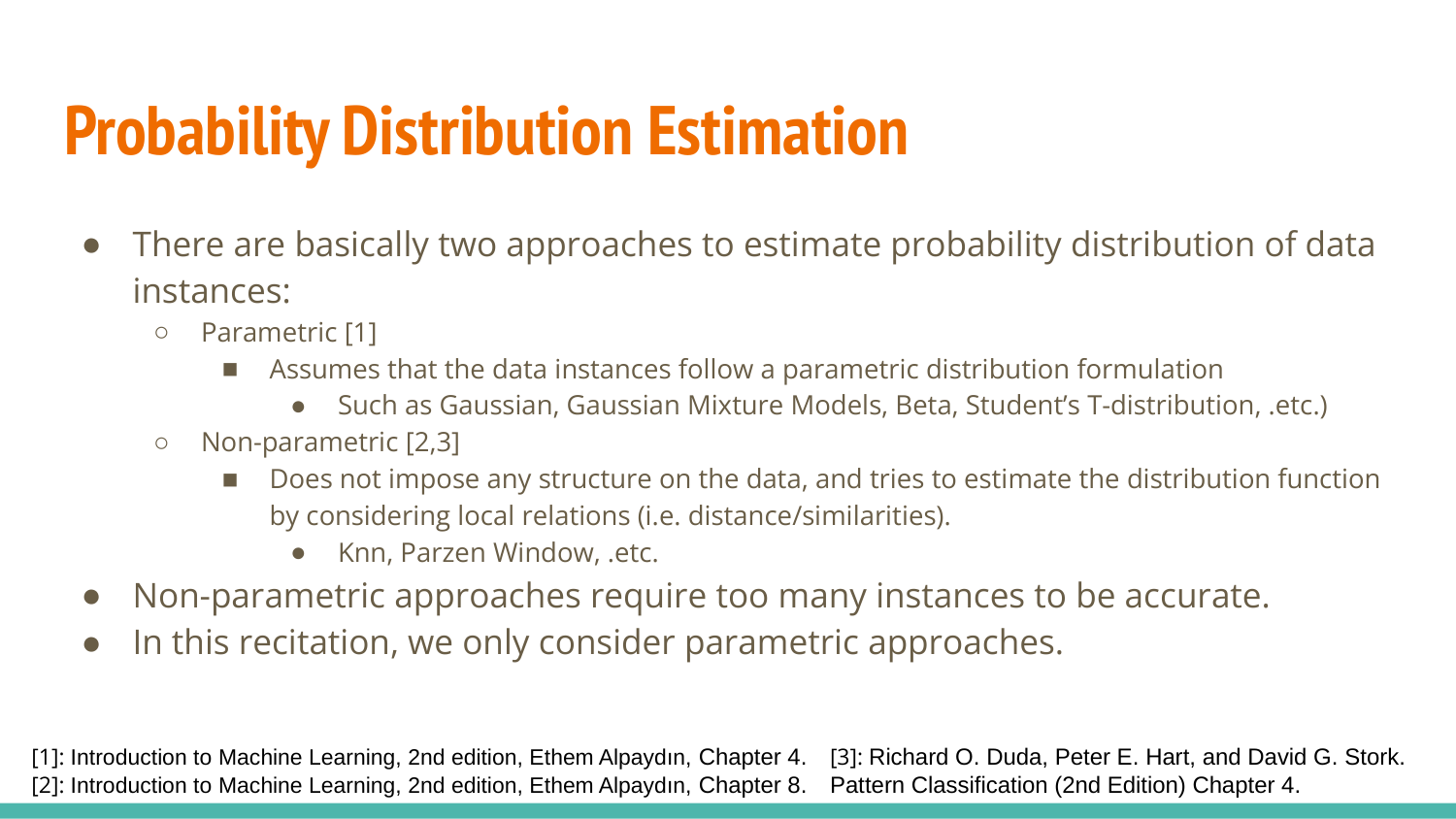

# Probability Distribution Estimation

There are basically two approaches to estimate probability distribution of data instances:
Parametric [1]
Assumes that the data instances follow a parametric distribution formulation
Such as Gaussian, Gaussian Mixture Models, Beta, Student’s T-distribution, .etc.)
Non-parametric [2,3]
Does not impose any structure on the data, and tries to estimate the distribution function by considering local relations (i.e. distance/similarities).
Knn, Parzen Window, .etc.
Non-parametric approaches require too many instances to be accurate.
In this recitation, we only consider parametric approaches.
[1]: Introduction to Machine Learning, 2nd edition, Ethem Alpaydın, Chapter 4.
[2]: Introduction to Machine Learning, 2nd edition, Ethem Alpaydın, Chapter 8.

[3]: Richard O. Duda, Peter E. Hart, and David G. Stork.
Pattern Classification (2nd Edition) Chapter 4.